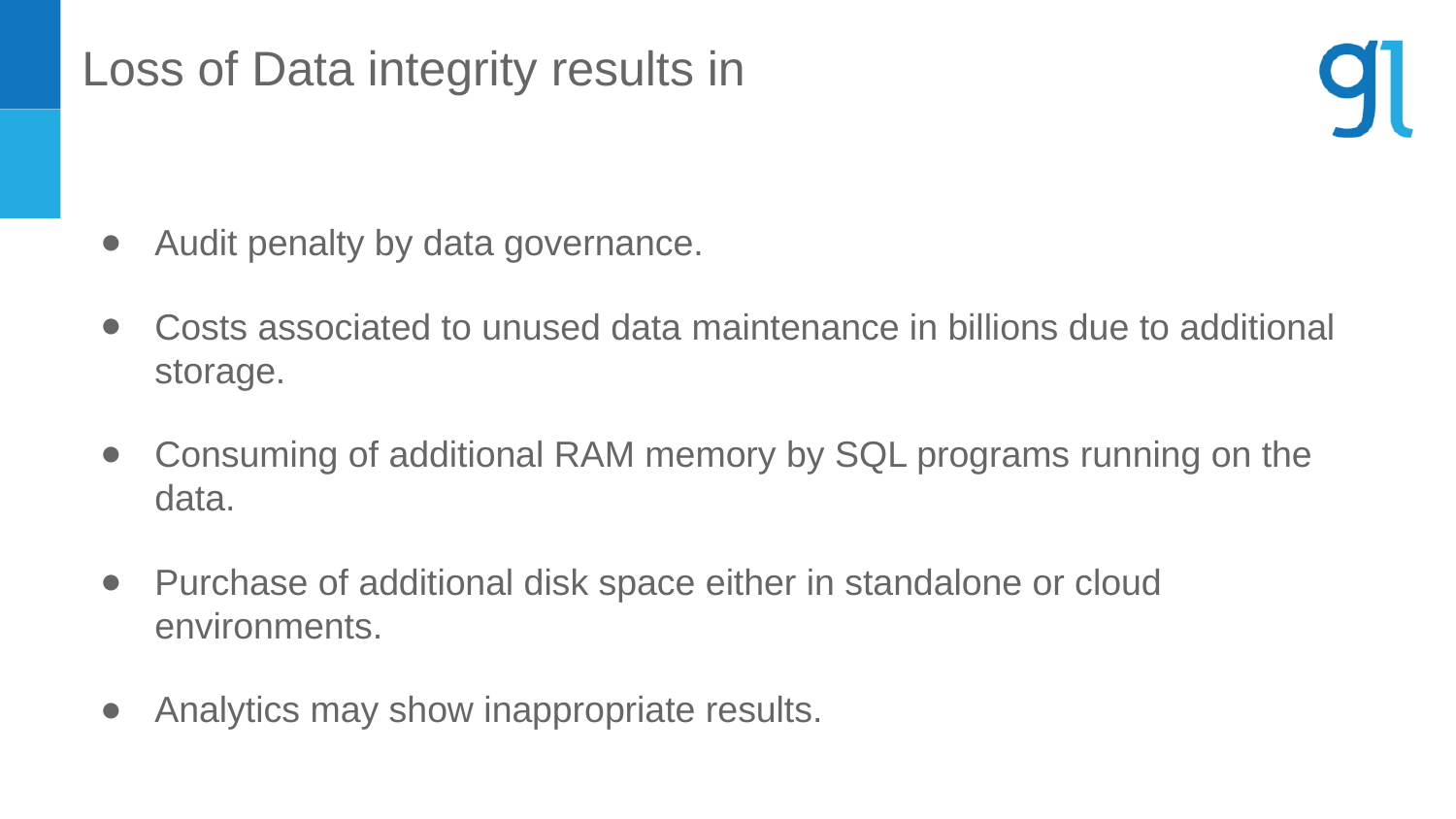

Loss of Data integrity results in

Audit penalty by data governance.
Costs associated to unused data maintenance in billions due to additional storage.
Consuming of additional RAM memory by SQL programs running on the data.
Purchase of additional disk space either in standalone or cloud environments.
Analytics may show inappropriate results.